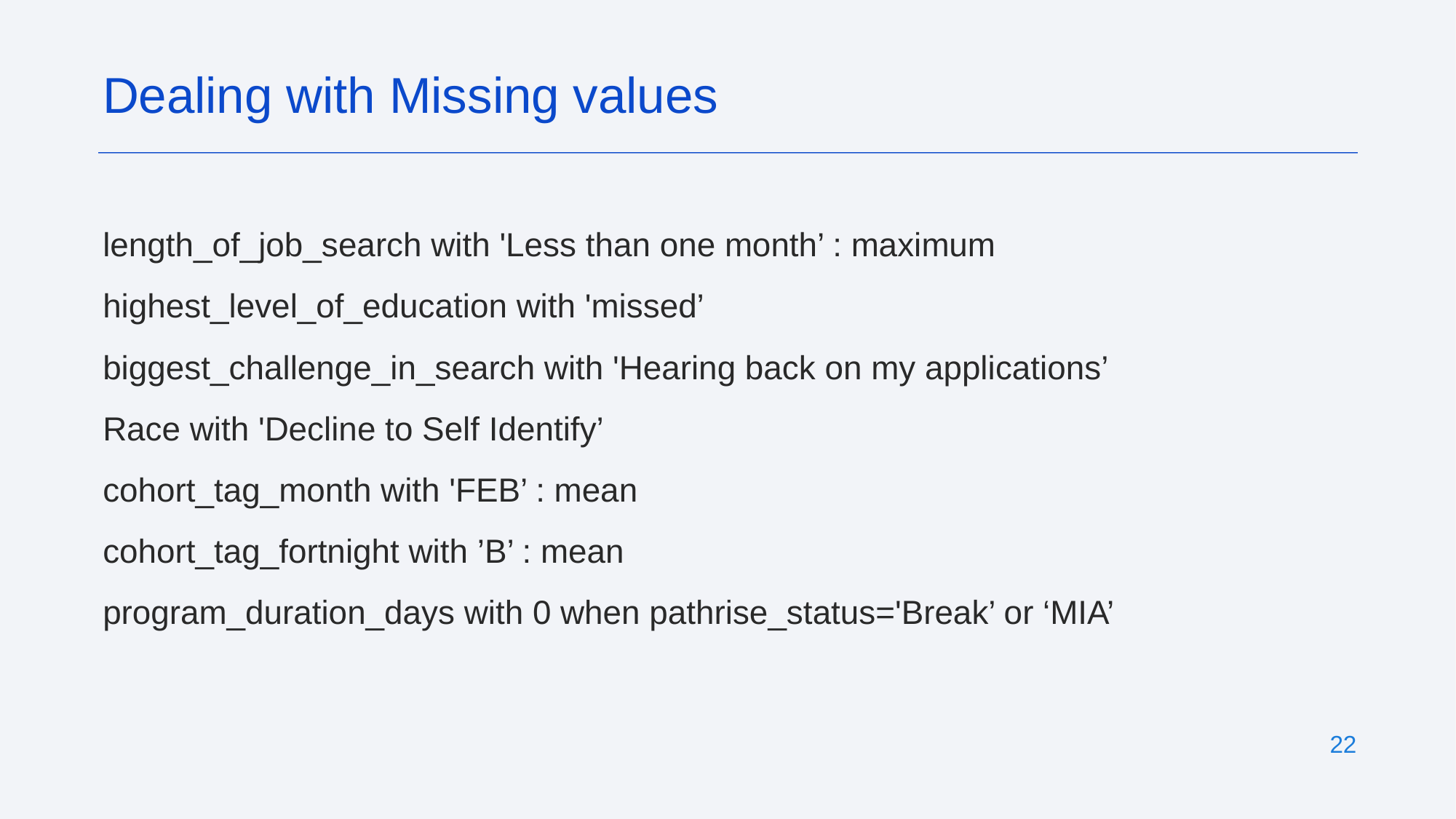

Dealing with Missing values
length_of_job_search with 'Less than one month’ : maximum
highest_level_of_education with 'missed’
biggest_challenge_in_search with 'Hearing back on my applications’
Race with 'Decline to Self Identify’
cohort_tag_month with 'FEB’ : mean
cohort_tag_fortnight with ’B’ : mean
program_duration_days with 0 when pathrise_status='Break’ or ‘MIA’
22